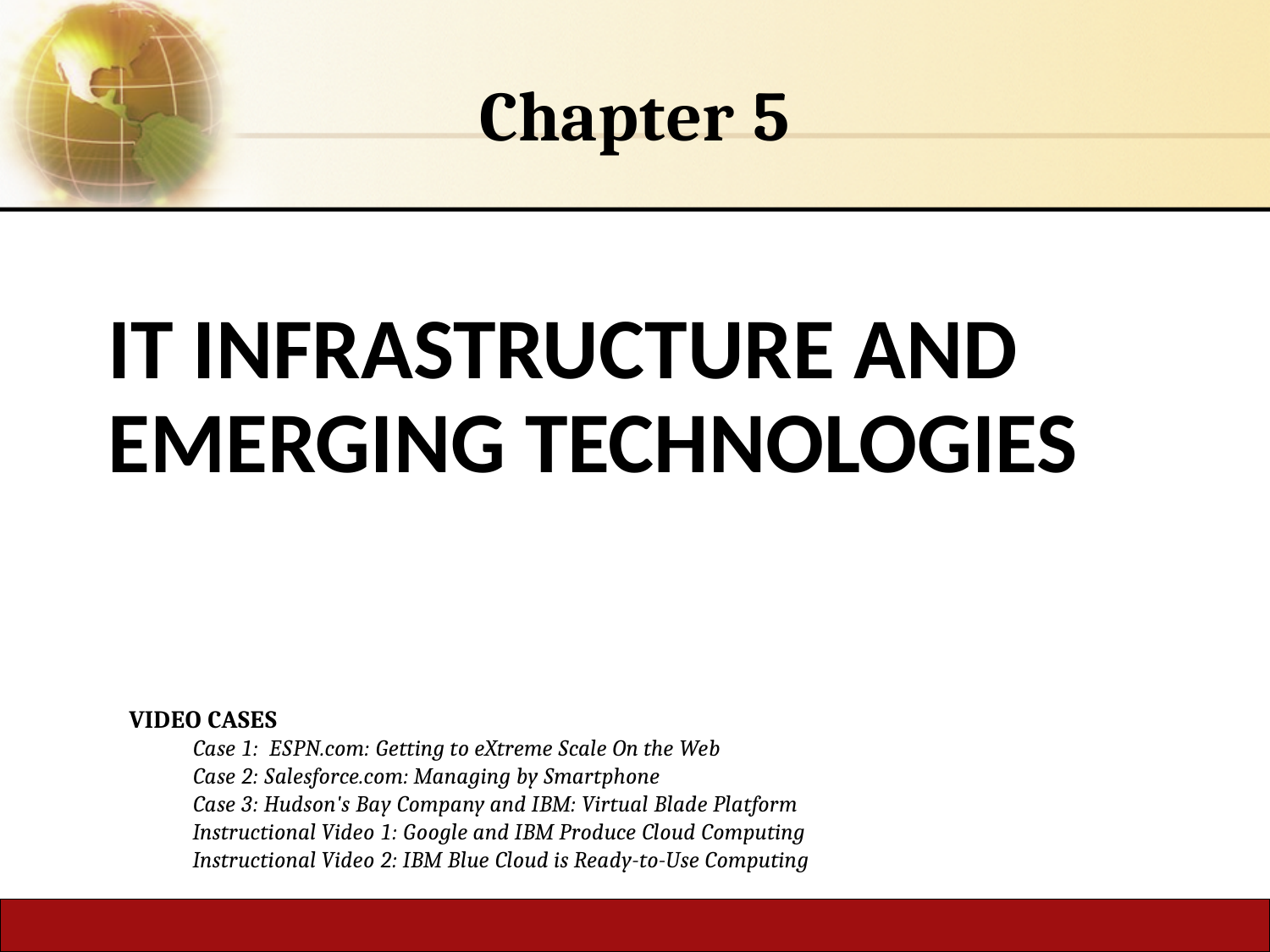

Chapter 5
# IT INFRASTRUCTURE AND EMERGING TECHNOLOGIES
VIDEO CASES
Case 1:  ESPN.com: Getting to eXtreme Scale On the Web
Case 2: Salesforce.com: Managing by Smartphone
Case 3: Hudson's Bay Company and IBM: Virtual Blade Platform
Instructional Video 1: Google and IBM Produce Cloud Computing
Instructional Video 2: IBM Blue Cloud is Ready-to-Use Computing